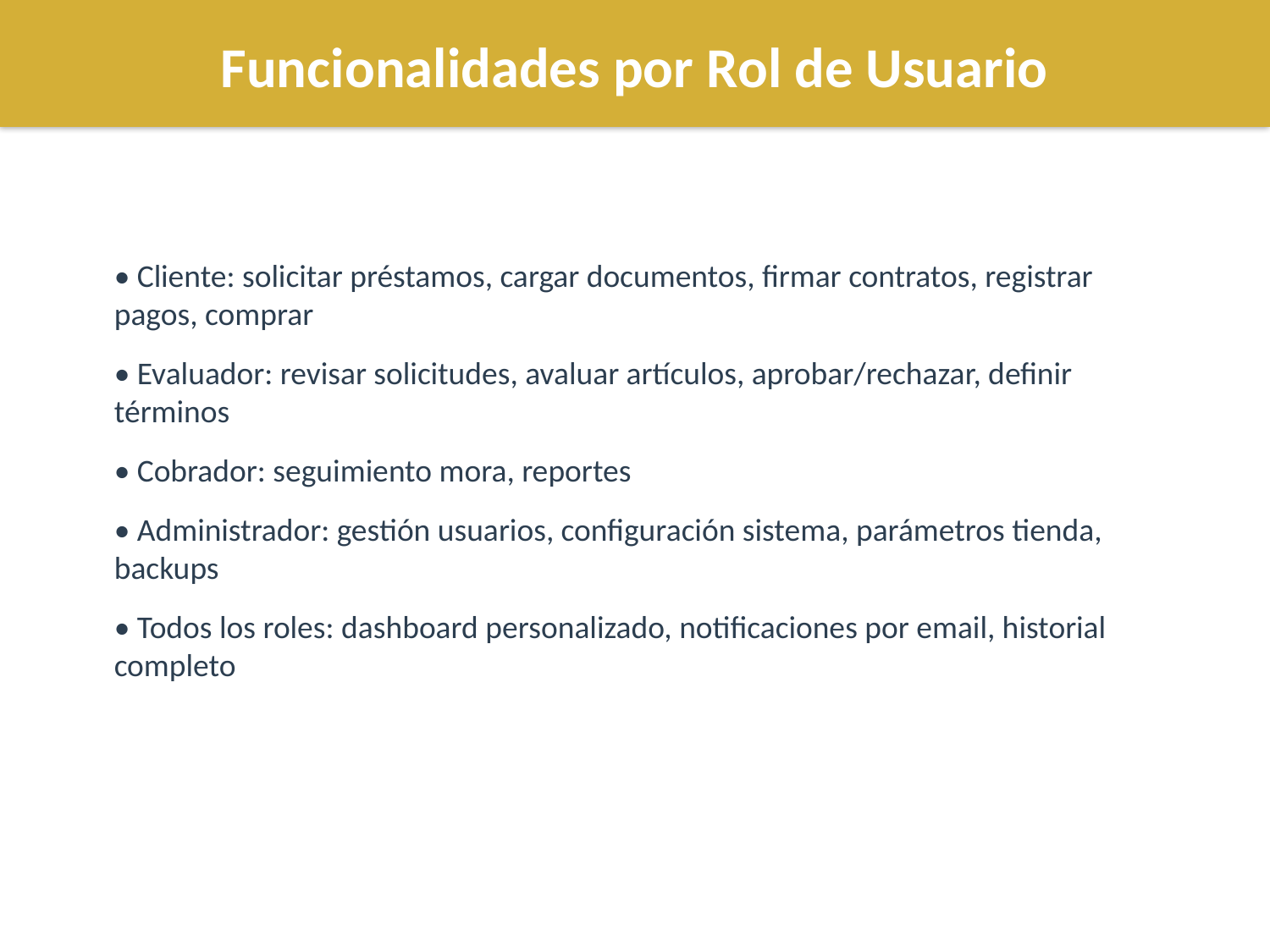

Funcionalidades por Rol de Usuario

• Cliente: solicitar préstamos, cargar documentos, firmar contratos, registrar pagos, comprar
• Evaluador: revisar solicitudes, avaluar artículos, aprobar/rechazar, definir términos
• Cobrador: seguimiento mora, reportes
• Administrador: gestión usuarios, configuración sistema, parámetros tienda, backups
• Todos los roles: dashboard personalizado, notificaciones por email, historial completo